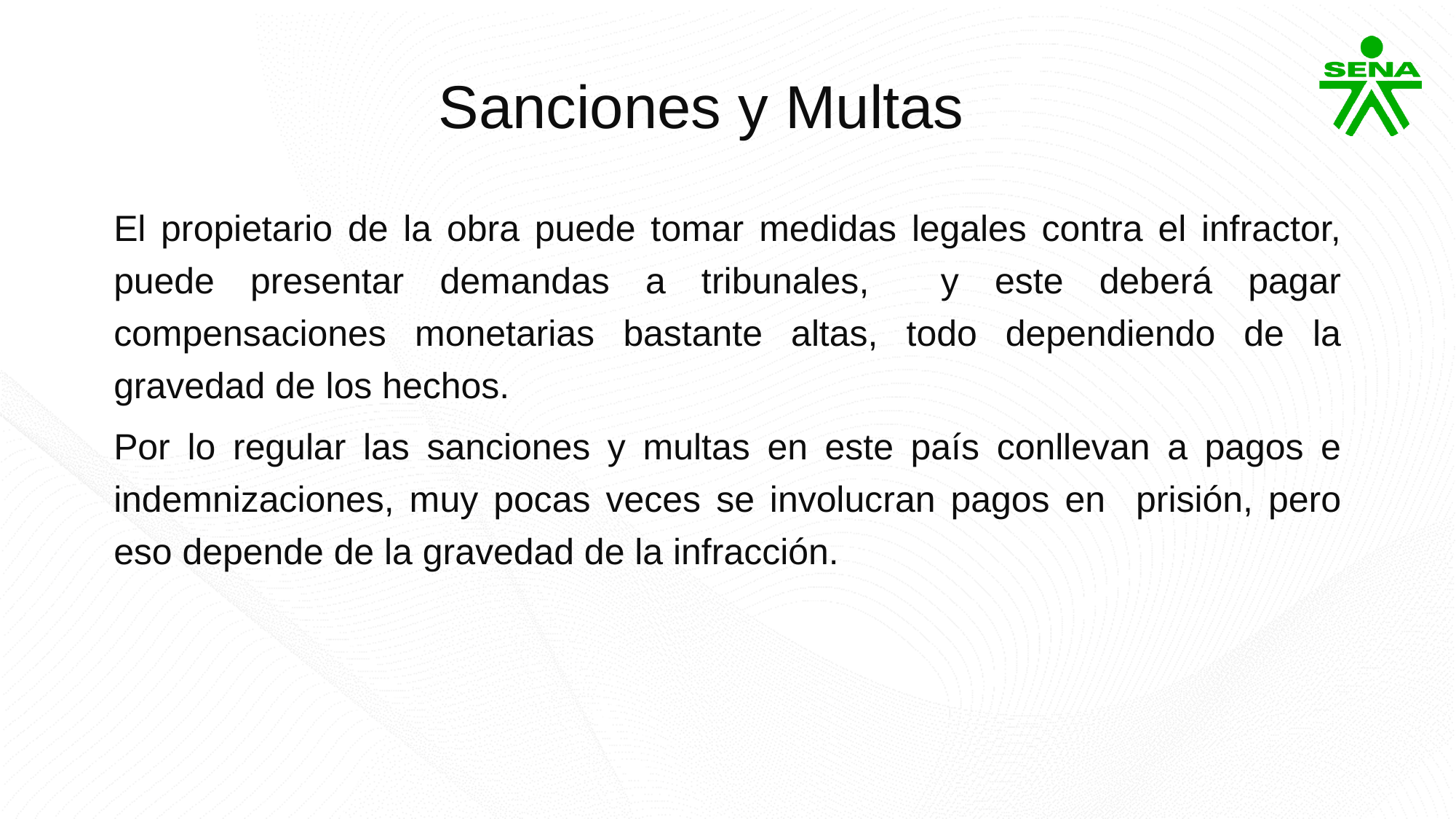

Sanciones y Multas
El propietario de la obra puede tomar medidas legales contra el infractor, puede presentar demandas a tribunales,  y este deberá pagar compensaciones monetarias bastante altas, todo dependiendo de la gravedad de los hechos.
Por lo regular las sanciones y multas en este país conllevan a pagos e indemnizaciones, muy pocas veces se involucran pagos en  prisión, pero eso depende de la gravedad de la infracción.